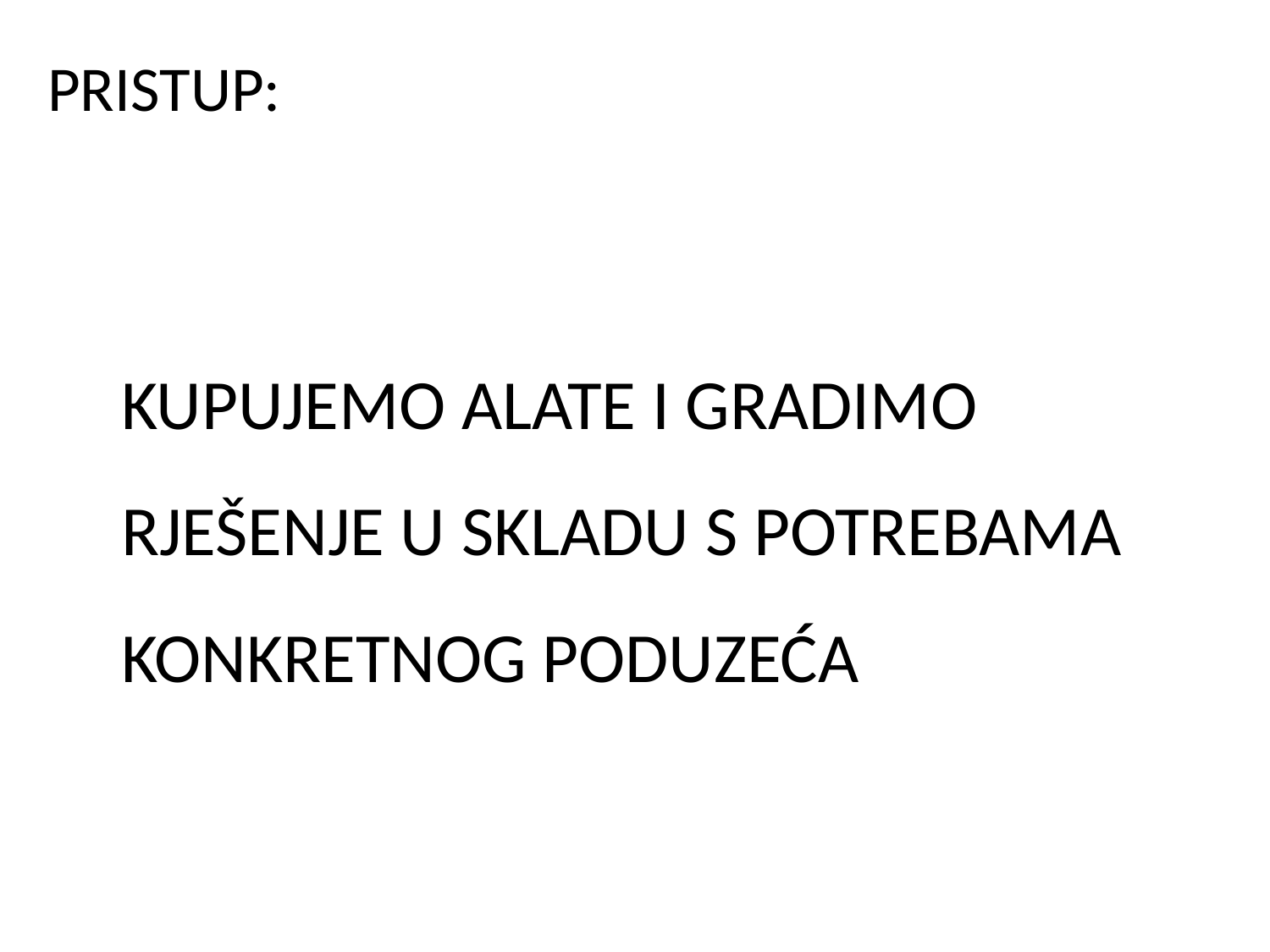

# Pristup:
KUPUJEMO ALATE I GRADIMO RJEŠENJE U SKLADU S POTREBAMA KONKRETNOG PODUZEĆA